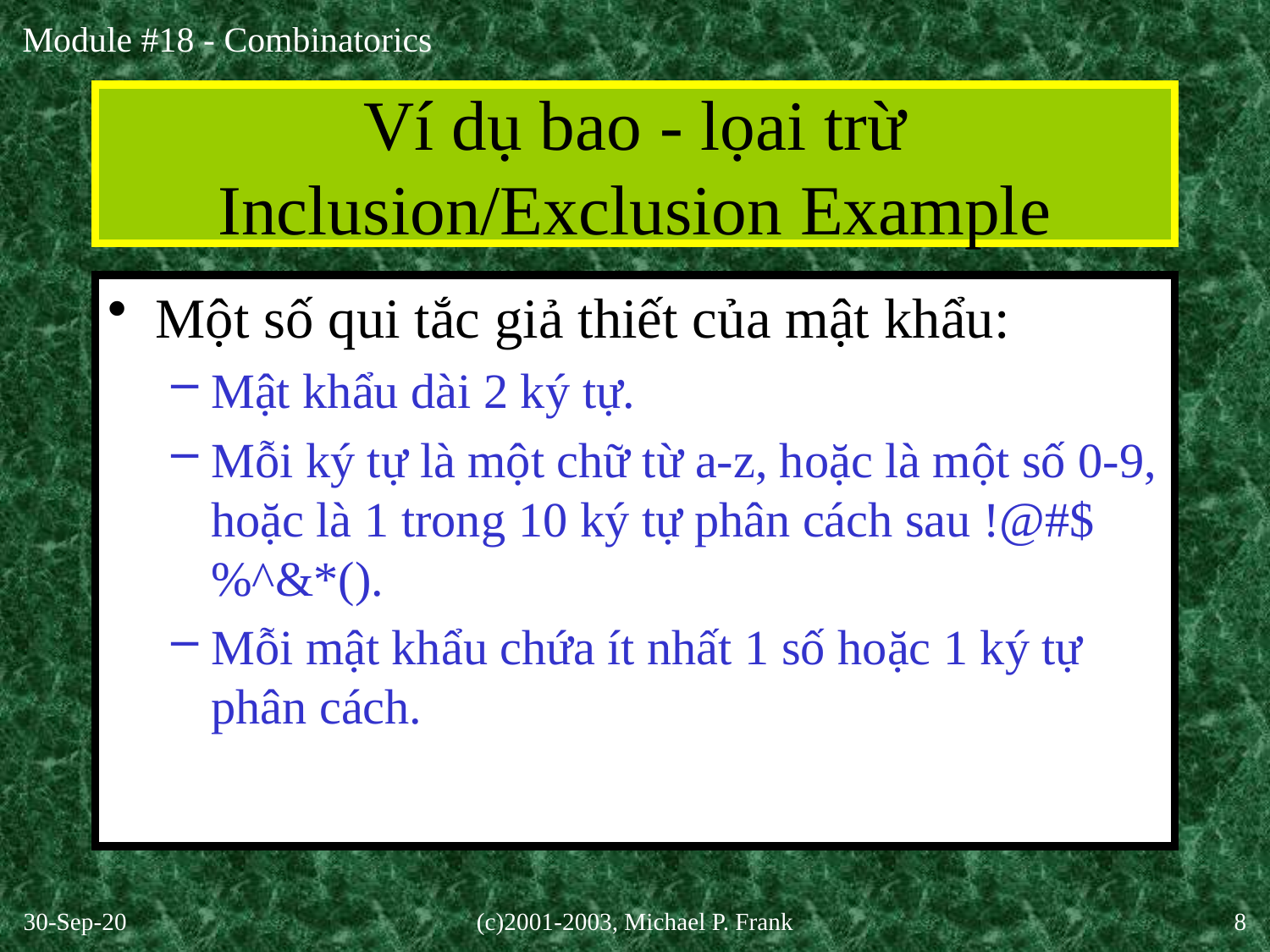

# Ví dụ bao - lọai trừ Inclusion/Exclusion Example
Một số qui tắc giả thiết của mật khẩu:
Mật khẩu dài 2 ký tự.
Mỗi ký tự là một chữ từ a-z, hoặc là một số 0-9, hoặc là 1 trong 10 ký tự phân cách sau !@#$%^&*().
Mỗi mật khẩu chứa ít nhất 1 số hoặc 1 ký tự phân cách.
30-Sep-20
(c)2001-2003, Michael P. Frank
8